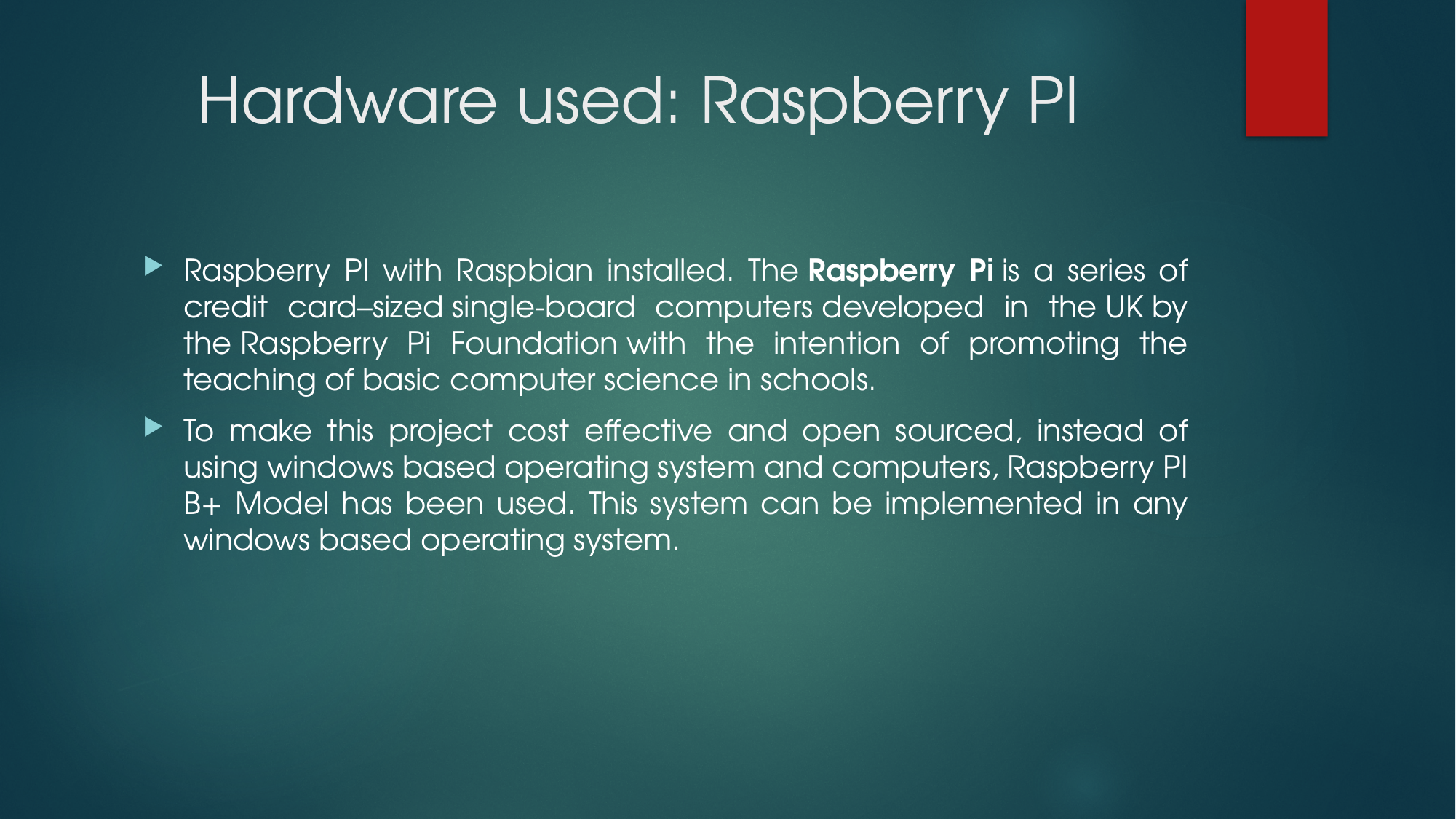

# Hardware used: Raspberry PI
Raspberry PI with Raspbian installed. The Raspberry Pi is a series of credit card–sized single-board computers developed in the UK by the Raspberry Pi Foundation with the intention of promoting the teaching of basic computer science in schools.
To make this project cost effective and open sourced, instead of using windows based operating system and computers, Raspberry PI B+ Model has been used. This system can be implemented in any windows based operating system.